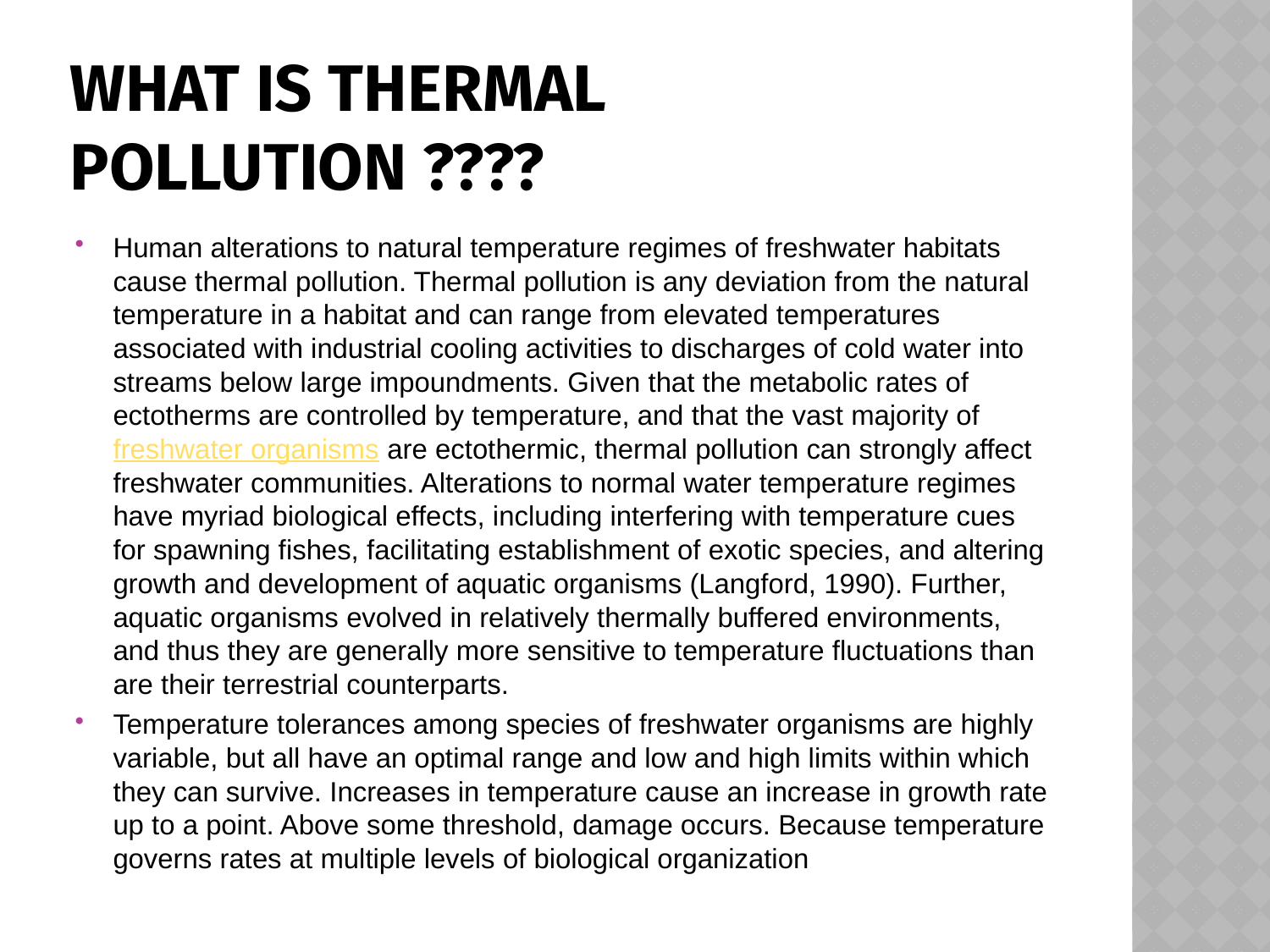

# WHAT IS THERMAL POLLUTION ????
Human alterations to natural temperature regimes of freshwater habitats cause thermal pollution. Thermal pollution is any deviation from the natural temperature in a habitat and can range from elevated temperatures associated with industrial cooling activities to discharges of cold water into streams below large impoundments. Given that the metabolic rates of ectotherms are controlled by temperature, and that the vast majority of freshwater organisms are ectothermic, thermal pollution can strongly affect freshwater communities. Alterations to normal water temperature regimes have myriad biological effects, including interfering with temperature cues for spawning fishes, facilitating establishment of exotic species, and altering growth and development of aquatic organisms (Langford, 1990). Further, aquatic organisms evolved in relatively thermally buffered environments, and thus they are generally more sensitive to temperature fluctuations than are their terrestrial counterparts.
Temperature tolerances among species of freshwater organisms are highly variable, but all have an optimal range and low and high limits within which they can survive. Increases in temperature cause an increase in growth rate up to a point. Above some threshold, damage occurs. Because temperature governs rates at multiple levels of biological organization